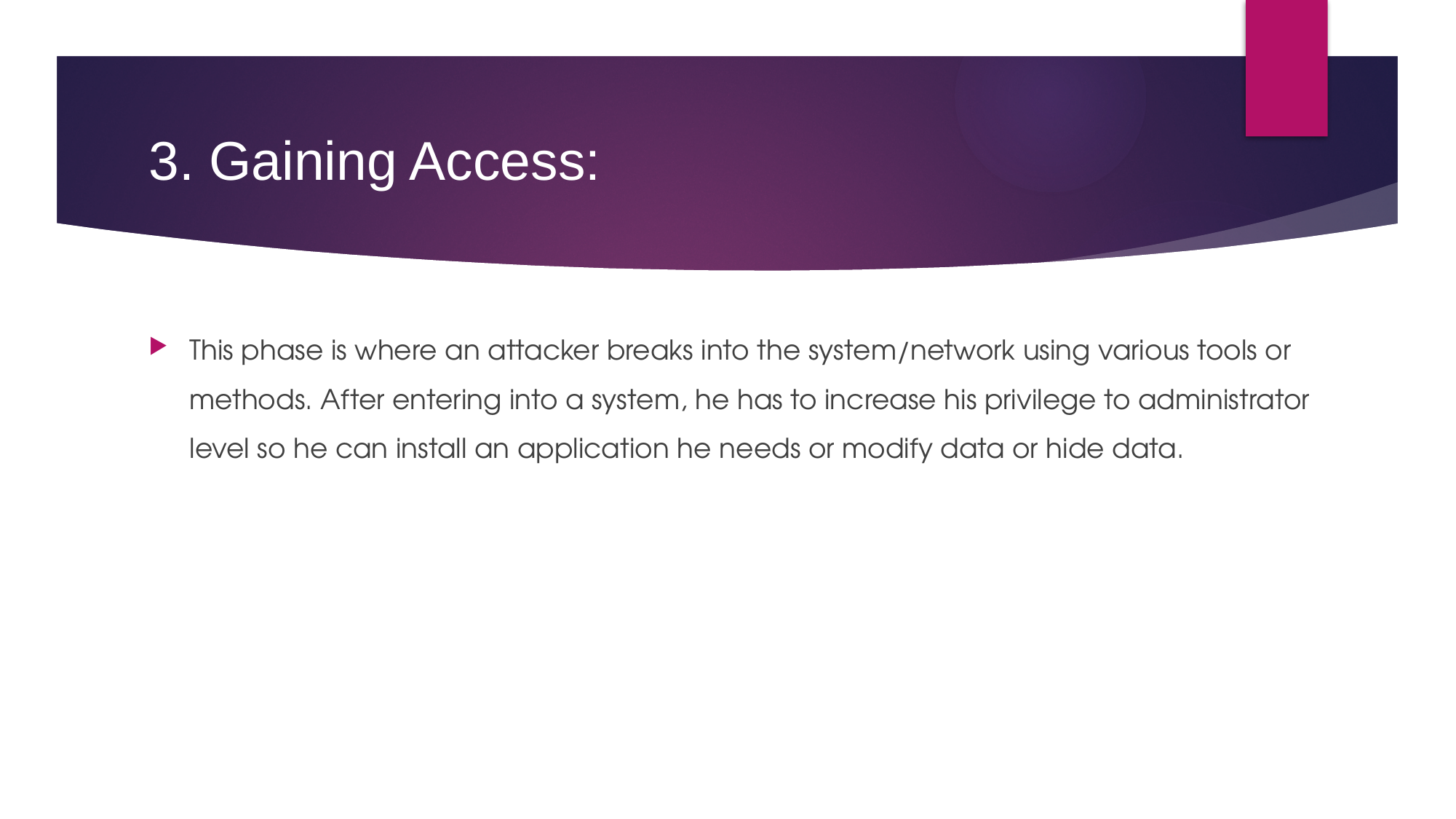

# 3. Gaining Access:
This phase is where an attacker breaks into the system/network using various tools or methods. After entering into a system, he has to increase his privilege to administrator level so he can install an application he needs or modify data or hide data.